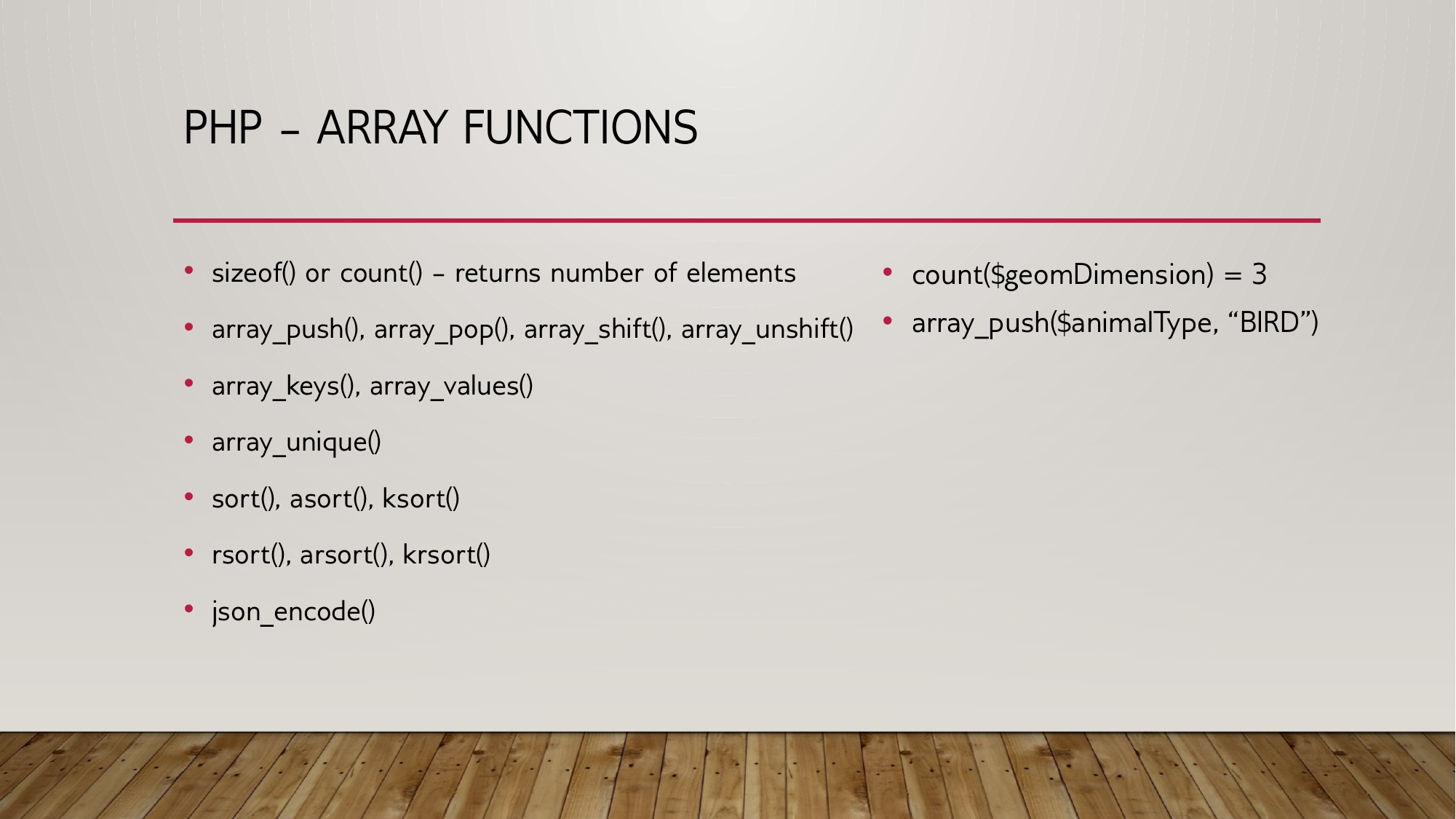

# PHP – array functions
sizeof() or count() – returns number of elements
array_push(), array_pop(), array_shift(), array_unshift()
array_keys(), array_values()
array_unique()
sort(), asort(), ksort()
rsort(), arsort(), krsort()
json_encode()
count($geomDimension) = 3
array_push($animalType, “BIRD”)